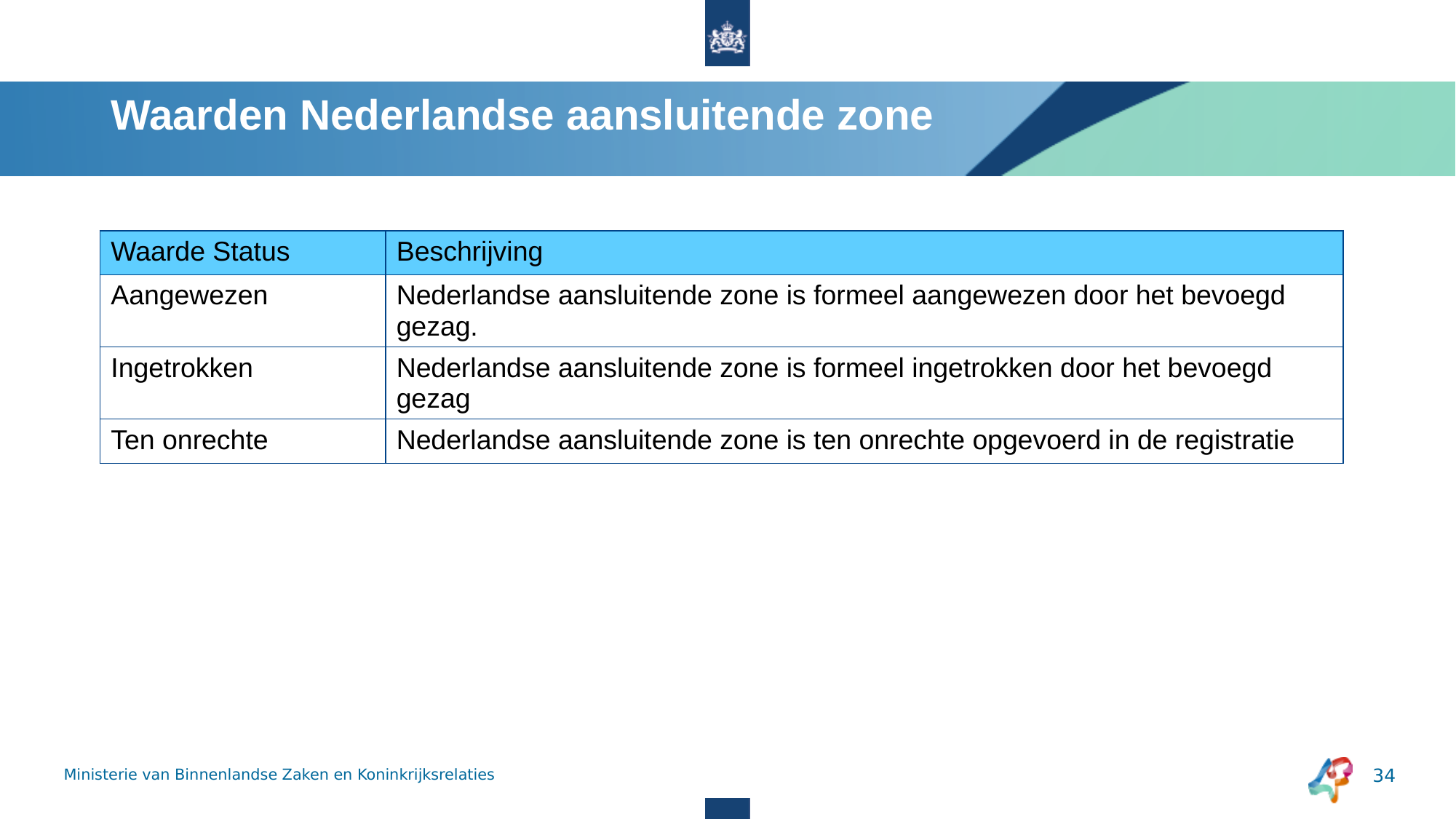

# Waarden Nederlandse aansluitende zone
| Waarde Status | Beschrijving |
| --- | --- |
| Aangewezen | Nederlandse aansluitende zone is formeel aangewezen door het bevoegd gezag. |
| Ingetrokken | Nederlandse aansluitende zone is formeel ingetrokken door het bevoegd gezag |
| Ten onrechte | Nederlandse aansluitende zone is ten onrechte opgevoerd in de registratie |
Ministerie van Binnenlandse Zaken en Koninkrijksrelaties
34